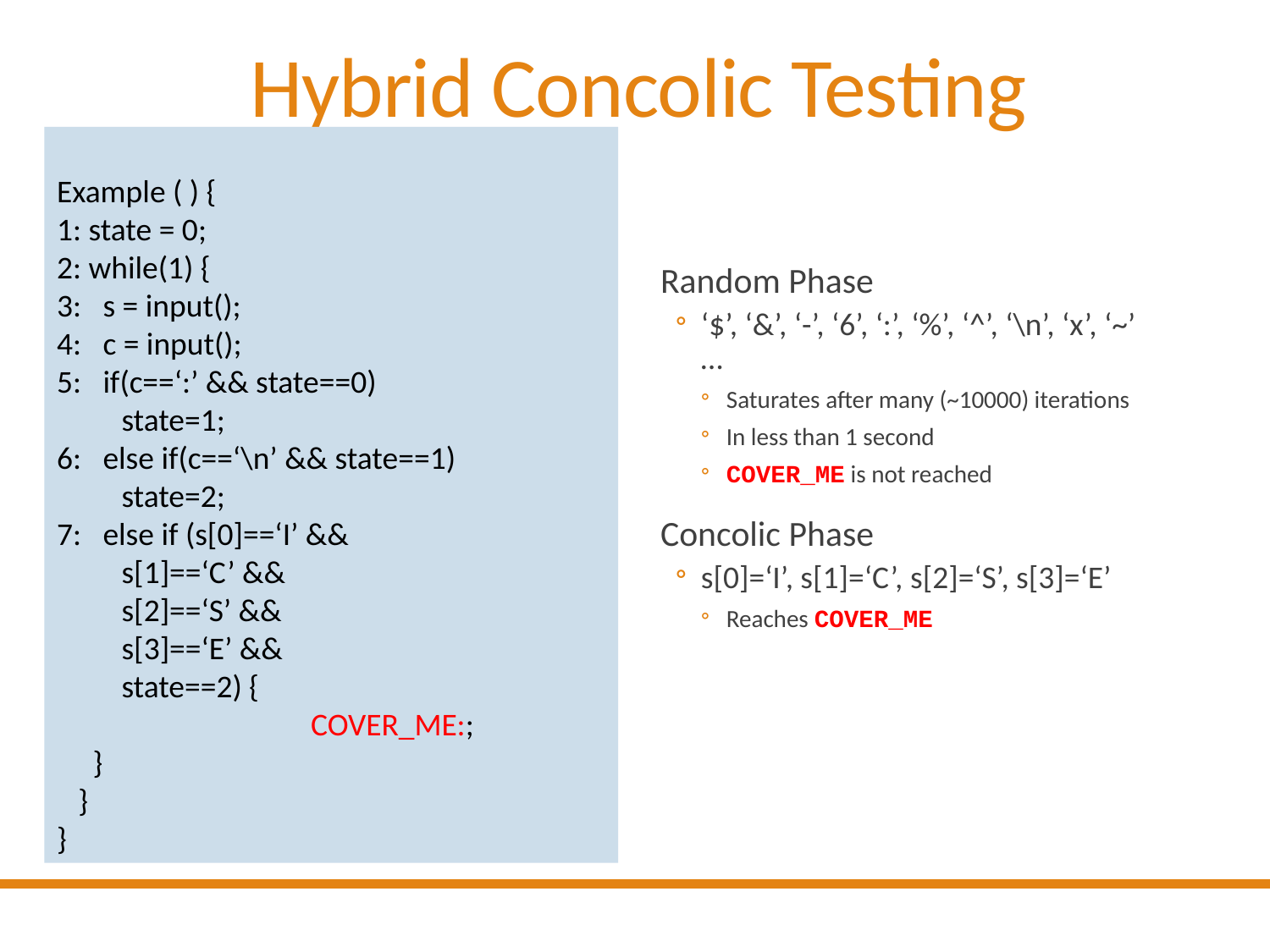

# Hybrid Concolic Testing

Example ( ) {
1: state = 0;
2: while(1) {
3:   s = input();
4:   c = input();
5:   if(c==‘:’ && state==0)
         state=1;
6:   else if(c==‘\n’ && state==1)
         state=2;
7:   else if (s[0]==‘I’ &&
         s[1]==‘C’ &&
         s[2]==‘S’ &&
         s[3]==‘E’ &&
         state==2) {
		COVER_ME:;
     }
   }
}

Random Phase
‘$’, ‘&’, ‘-’, ‘6’, ‘:’, ‘%’, ‘^’, ‘\n’, ‘x’, ‘~’ …
Saturates after many (~10000) iterations
In less than 1 second
COVER_ME is not reached
Concolic Phase
s[0]=‘I’, s[1]=‘C’, s[2]=‘S’, s[3]=‘E’
Reaches COVER_ME